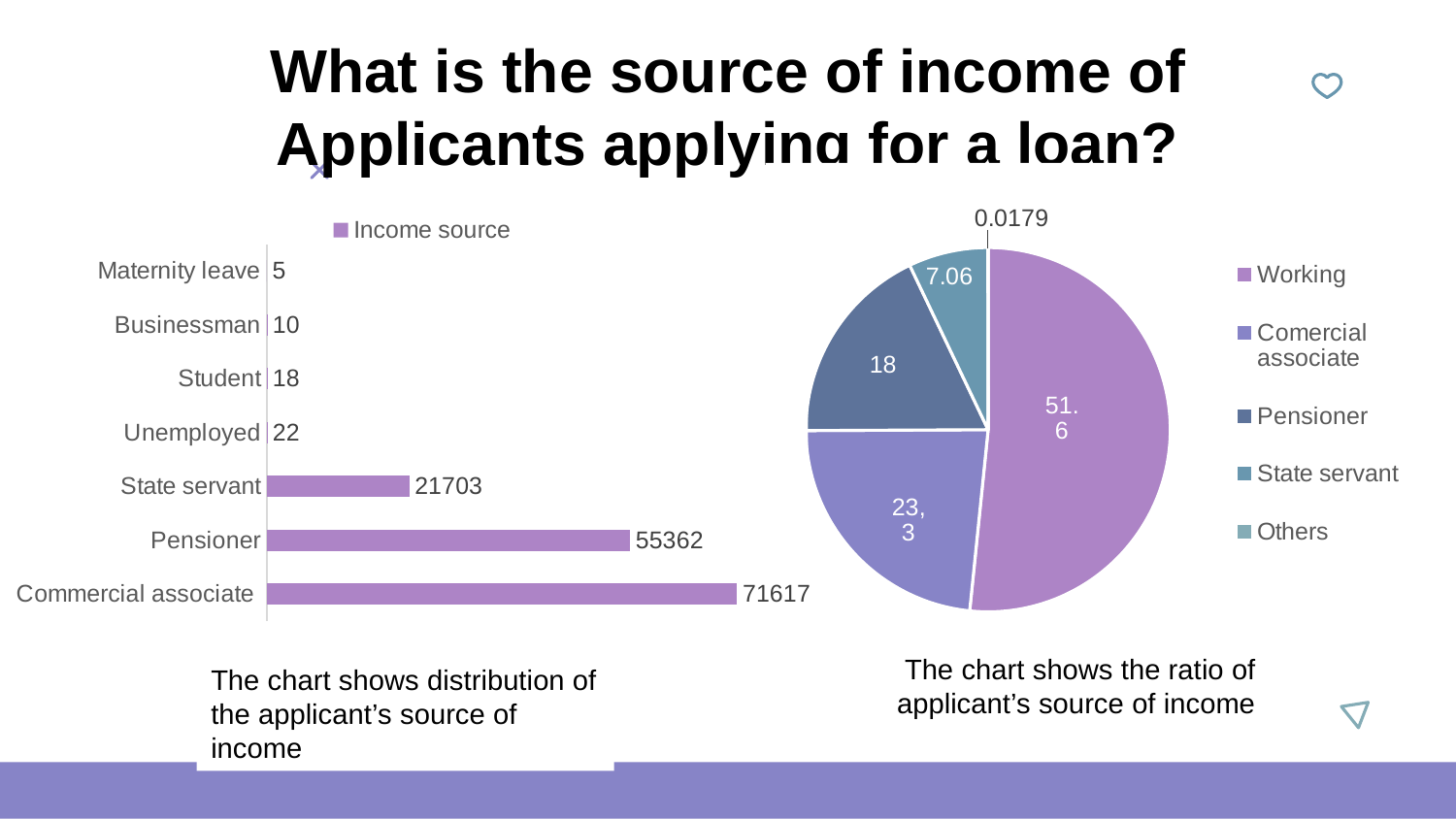

# What is the source of income of Applicants applying for a loan?

### Chart

| Category | Source of income |
|---|---|
| Working | 51.6 |
| Comercial associate | 23.3 |
| Pensioner  | 18.0 |
| State servant | 7.06 |
| Others | 0.0179 |
The chart shows the ratio of applicant’s source of income

### Chart

| Category | Income source |
|---|---|
| Commercial associate  | 71617.0 |
| Pensioner | 55362.0 |
| State servant | 21703.0 |
| Unemployed | 22.0 |
| Student | 18.0 |
| Businessman | 10.0 |
| Maternity leave | 5.0 |
The chart shows distribution of the applicant’s source of income